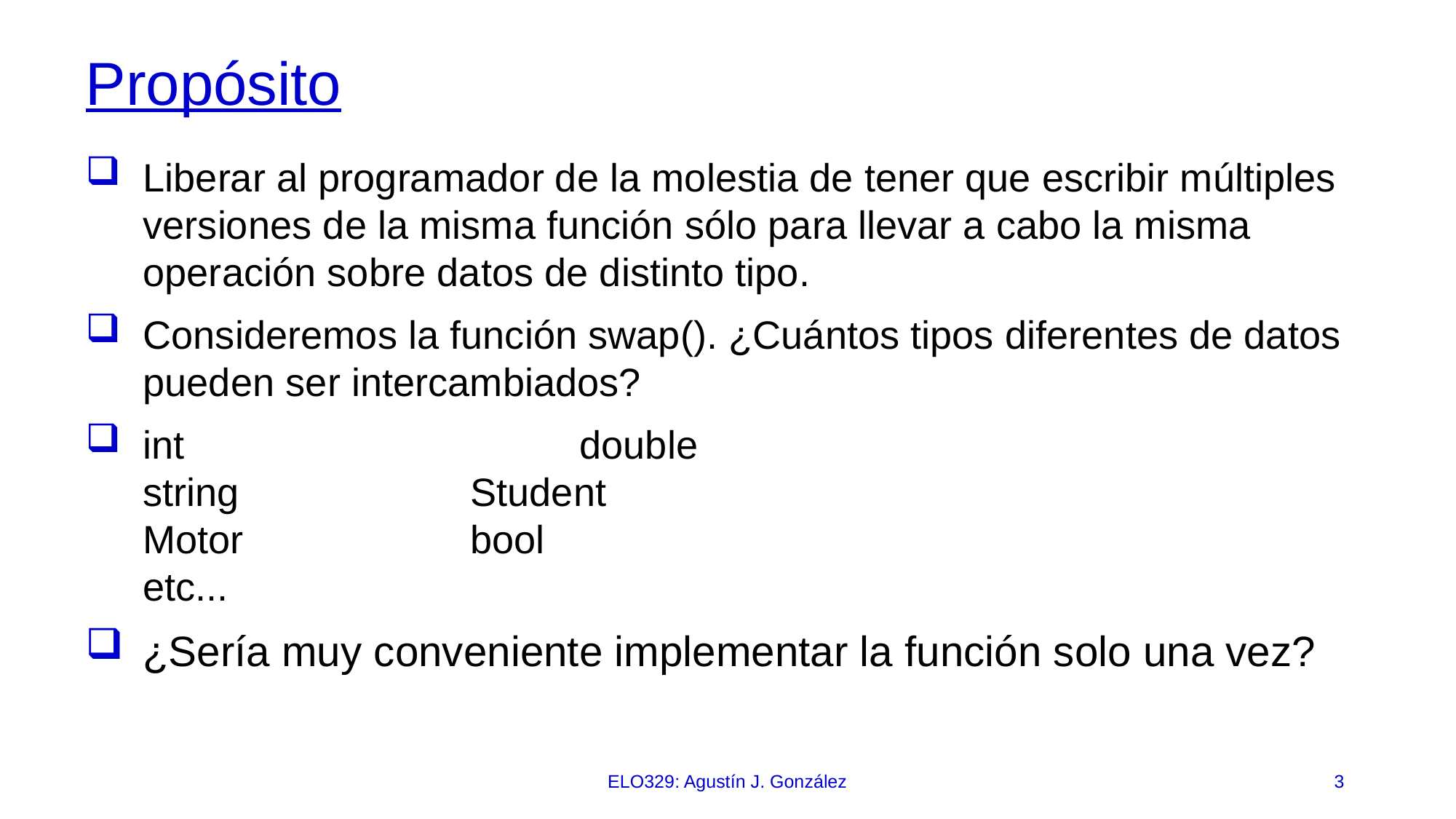

# Propósito
Liberar al programador de la molestia de tener que escribir múltiples versiones de la misma función sólo para llevar a cabo la misma operación sobre datos de distinto tipo.
Consideremos la función swap(). ¿Cuántos tipos diferentes de datos pueden ser intercambiados?
int				double
string			Student
Motor			bool
etc...
¿Sería muy conveniente implementar la función solo una vez?
ELO329: Agustín J. González
3